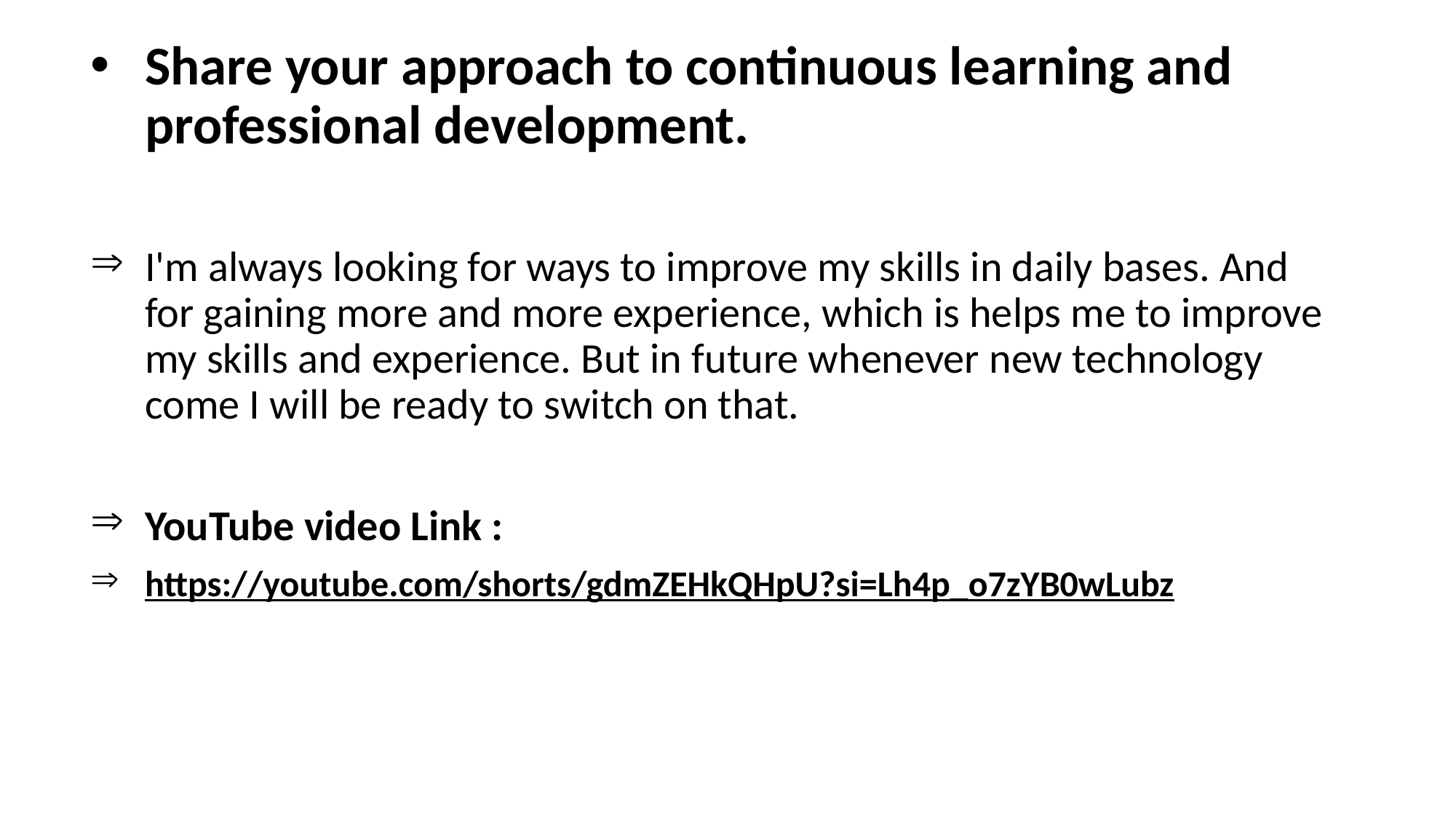

Share your approach to continuous learning and professional development.

I'm always looking for ways to improve my skills in daily bases. And for gaining more and more experience, which is helps me to improve my skills and experience. But in future whenever new technology come I will be ready to switch on that.

YouTube video Link :
https://youtube.com/shorts/gdmZEHkQHpU?si=Lh4p_o7zYB0wLubz